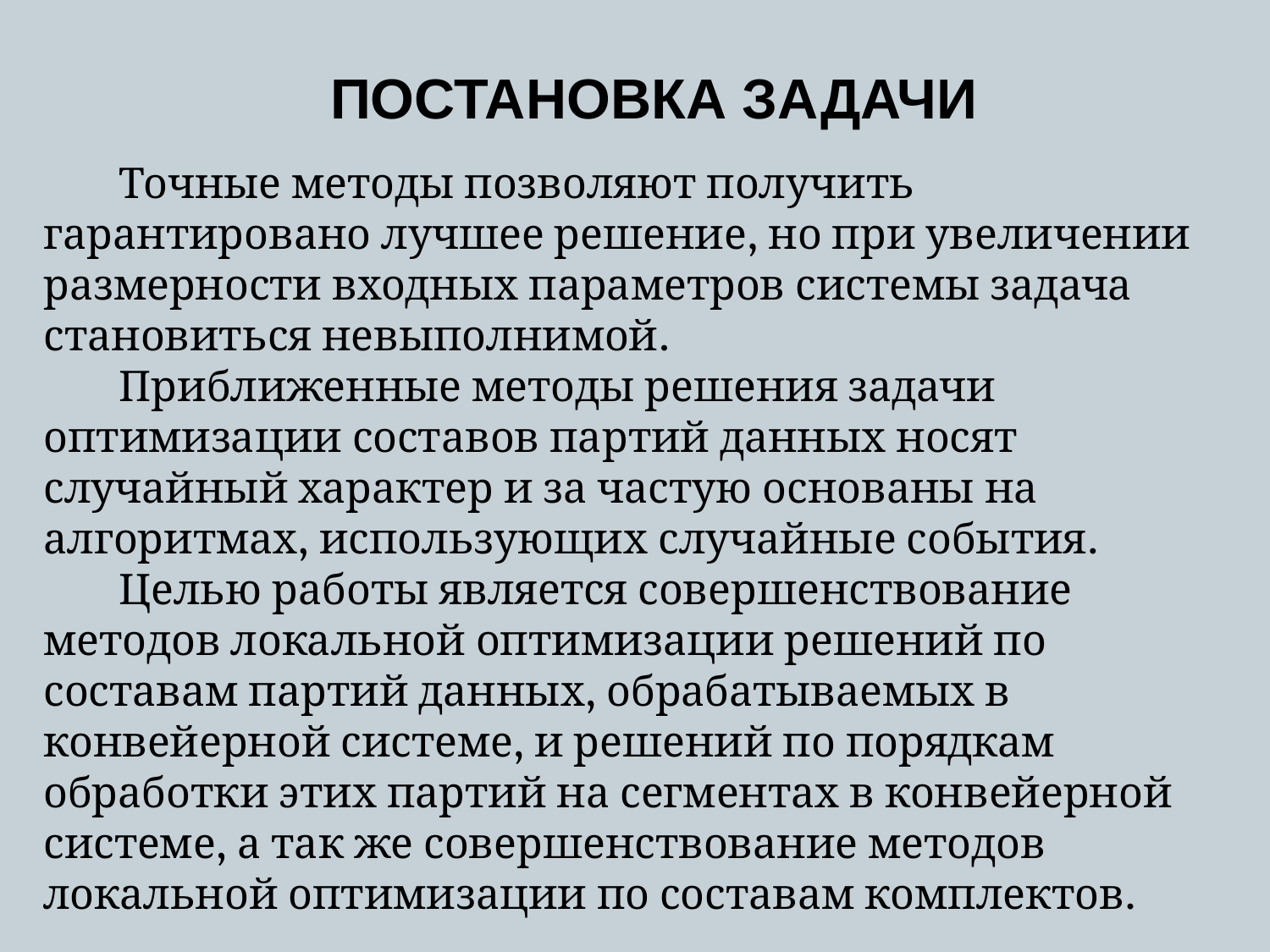

ПОСТАНОВКА ЗАДАЧИ
Точные методы позволяют получить гарантировано лучшее решение, но при увеличении размерности входных параметров системы задача становиться невыполнимой.
Приближенные методы решения задачи оптимизации составов партий данных носят случайный характер и за частую основаны на алгоритмах, использующих случайные события.
Целью работы является совершенствование методов локальной оптимизации решений по составам партий данных, обрабатываемых в конвейерной системе, и решений по порядкам обработки этих партий на сегментах в конвейерной системе, а так же совершенствование методов локальной оптимизации по составам комплектов.